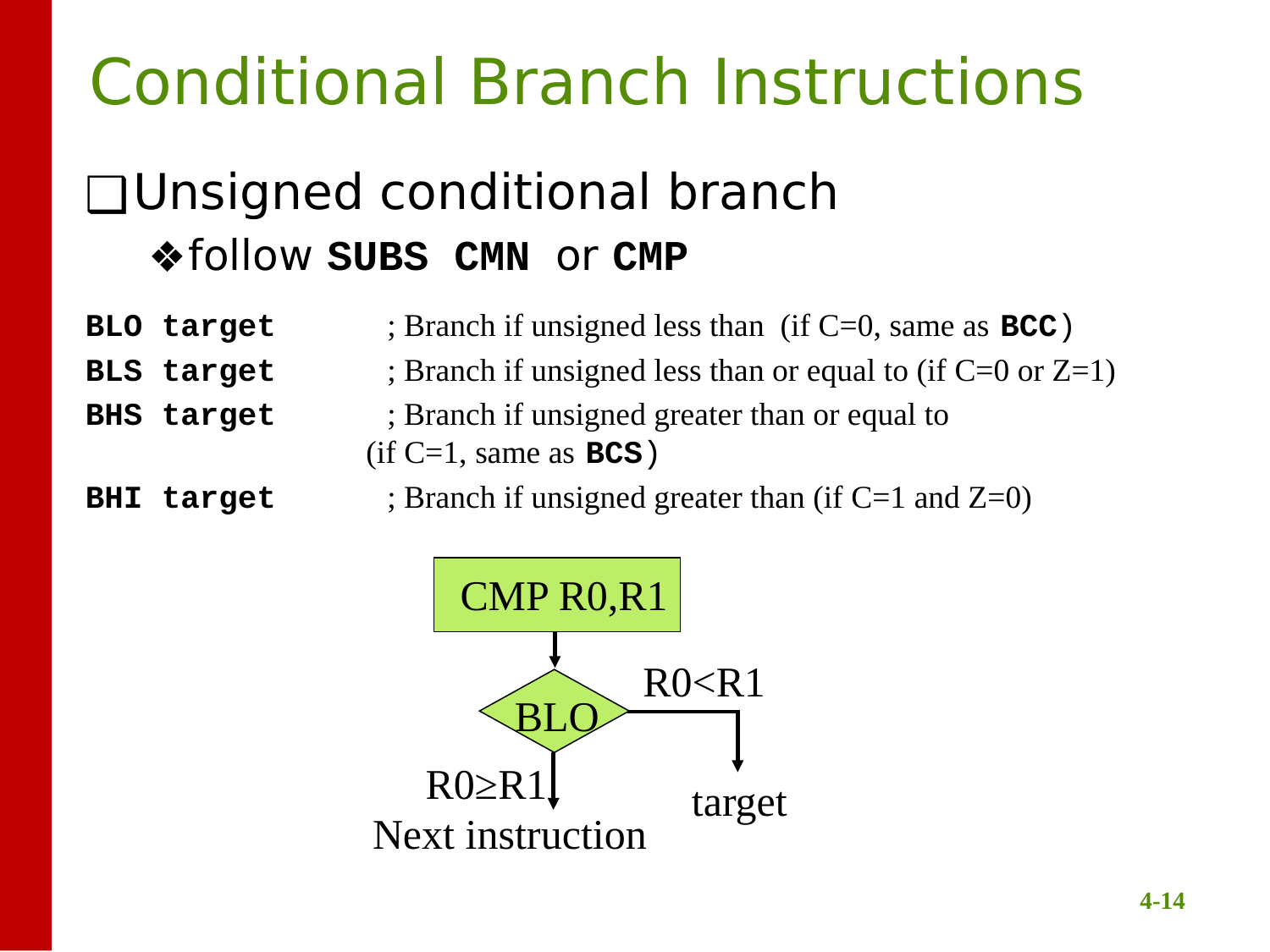

# Conditional Branch Instructions
Unsigned conditional branch
follow SUBS CMN or CMP

BLO target	; Branch if unsigned less than  (if C=0, same as BCC)
BLS target	; Branch if unsigned less than or equal to (if C=0 or Z=1)
BHS target	; Branch if unsigned greater than or equal to
                             (if C=1, same as BCS)
BHI target	; Branch if unsigned greater than (if C=1 and Z=0)

CMP R0,R1
R0<R1

BLO
R0≥R1
target
Next instruction